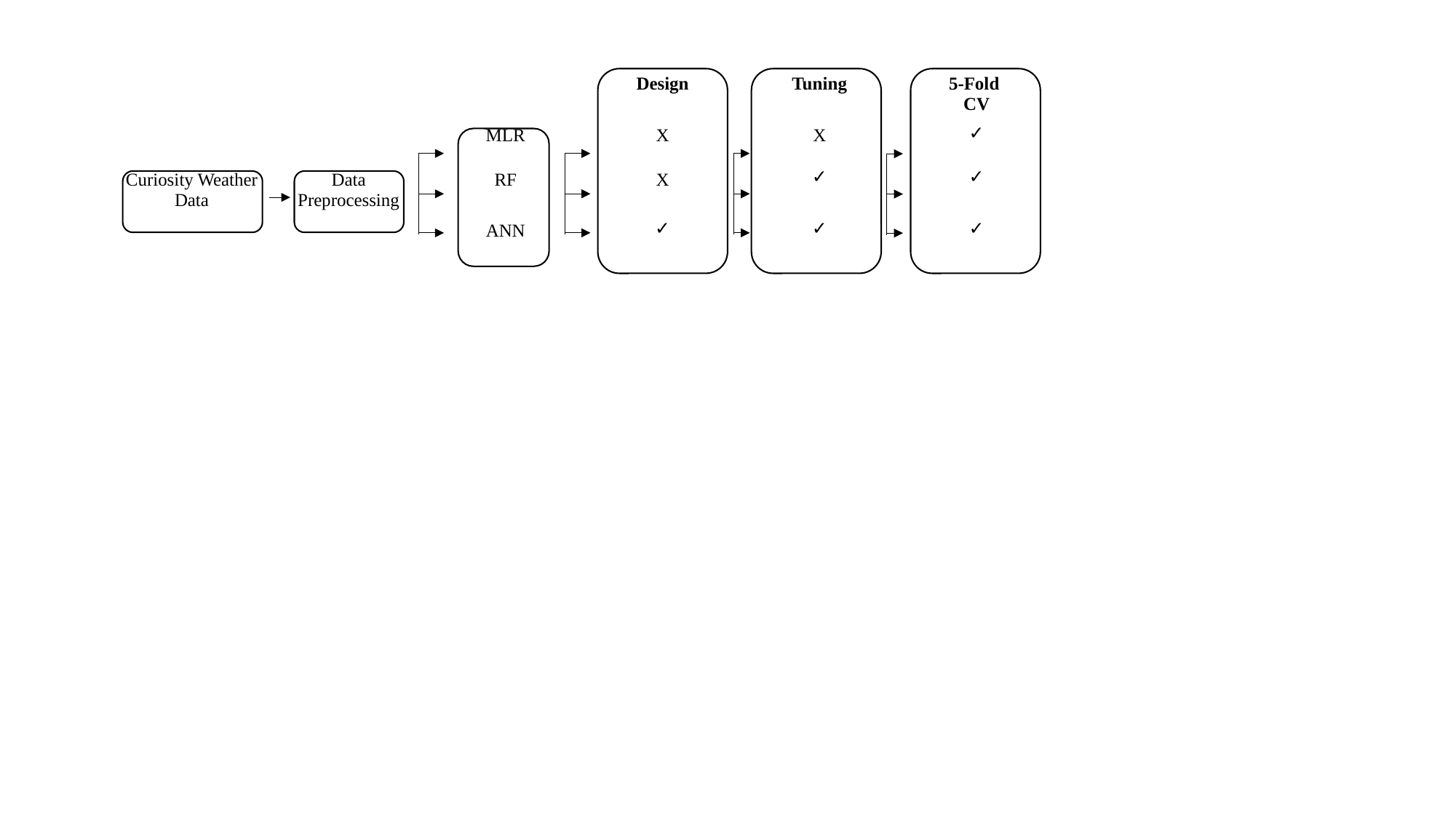

|  |  |  | Design | Tuning | 5-Fold CV |  |
| --- | --- | --- | --- | --- | --- | --- |
|  |  | MLR | X | X | ✓ |  |
| Curiosity Weather Data | Data Preprocessing | RF | X | ✓ | ✓ |  |
|  |  | ANN | ✓ | ✓ | ✓ |  |